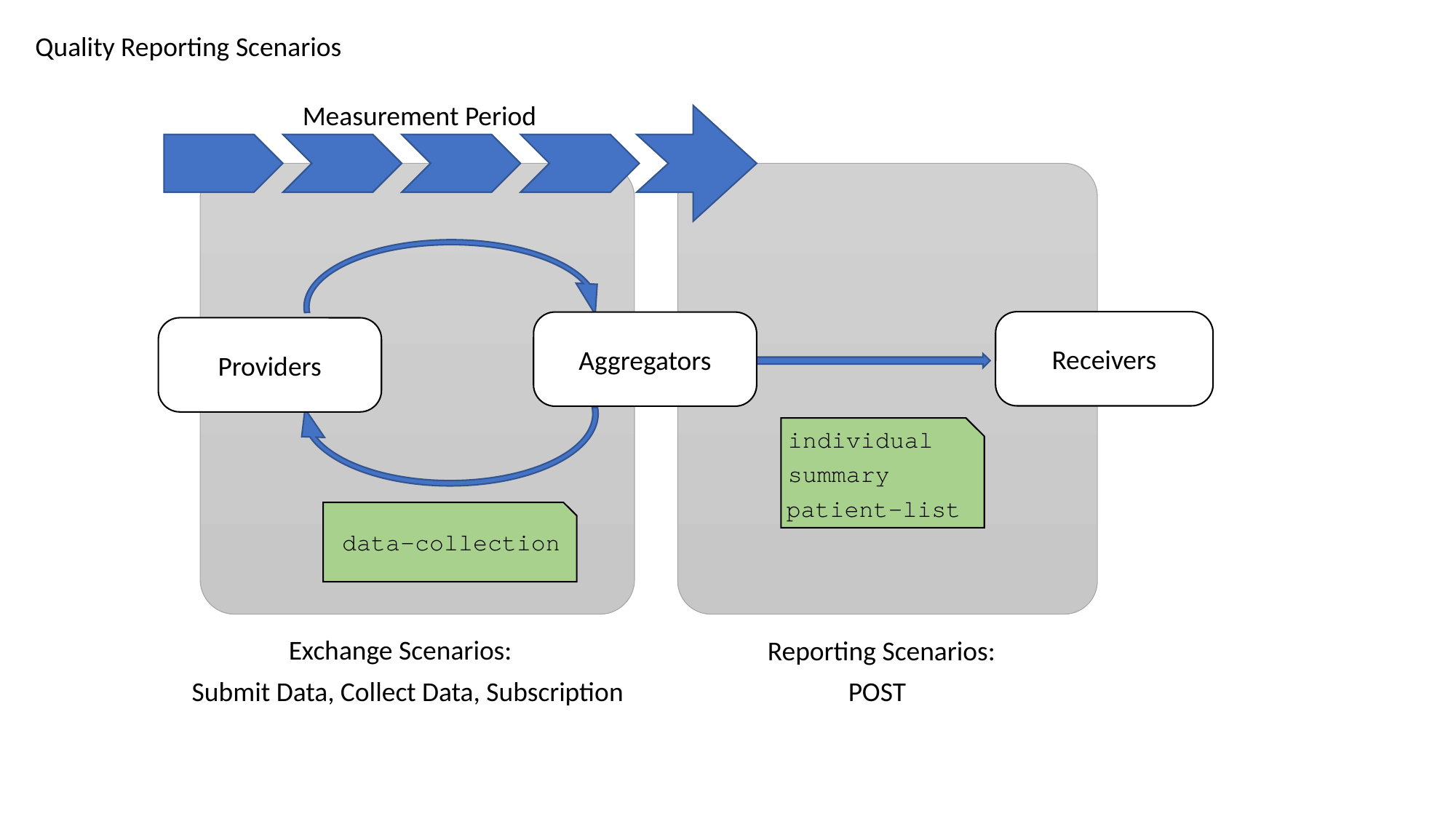

Quality Reporting Scenarios
Measurement Period

Receivers
Aggregators
Providers

individual
summary
patient-list

data-collection
Exchange Scenarios:
Reporting Scenarios:

POST
Submit Data, Collect Data, Subscription